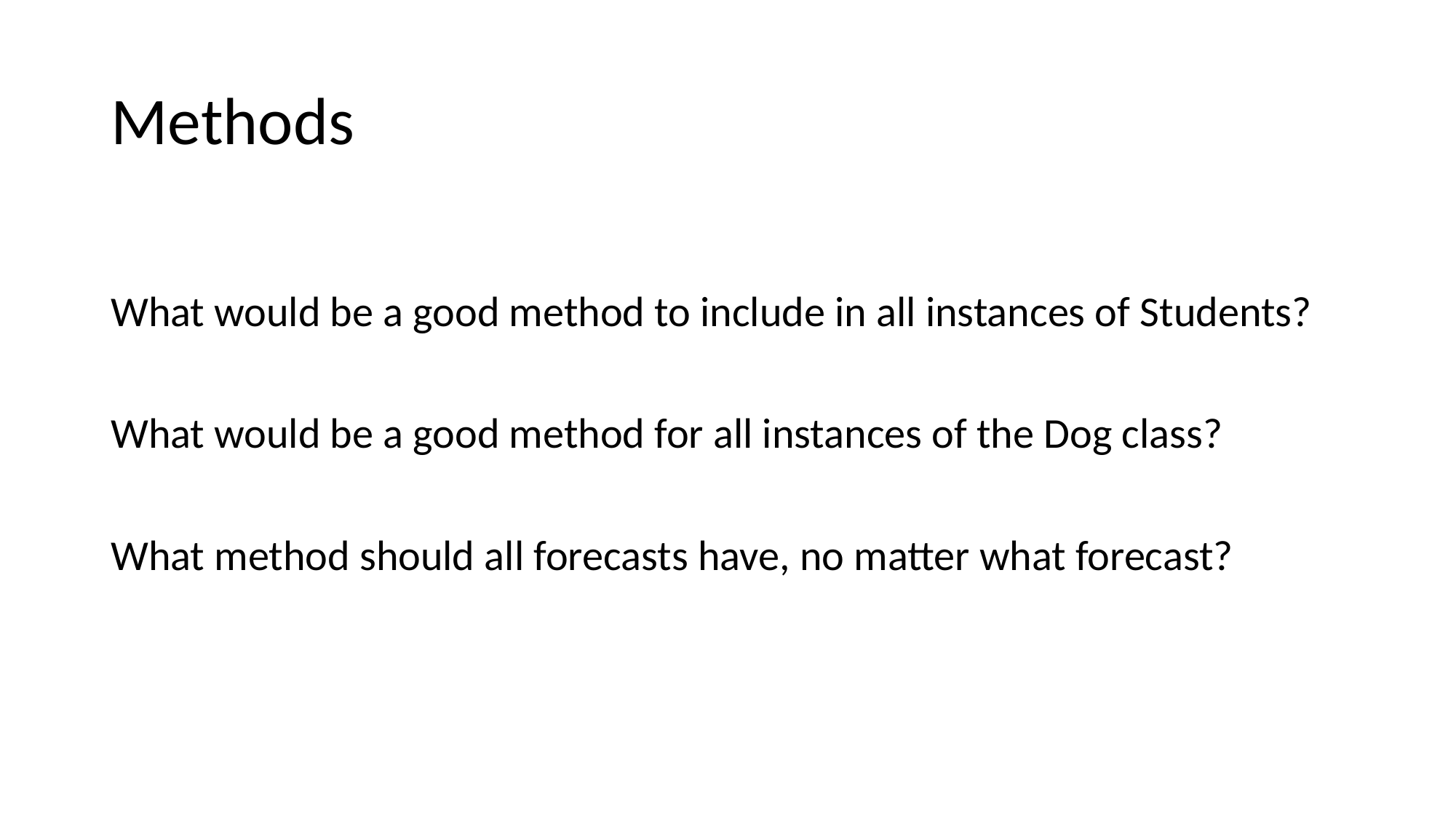

# Methods

What would be a good method to include in all instances of Students?

What would be a good method for all instances of the Dog class?

What method should all forecasts have, no matter what forecast?